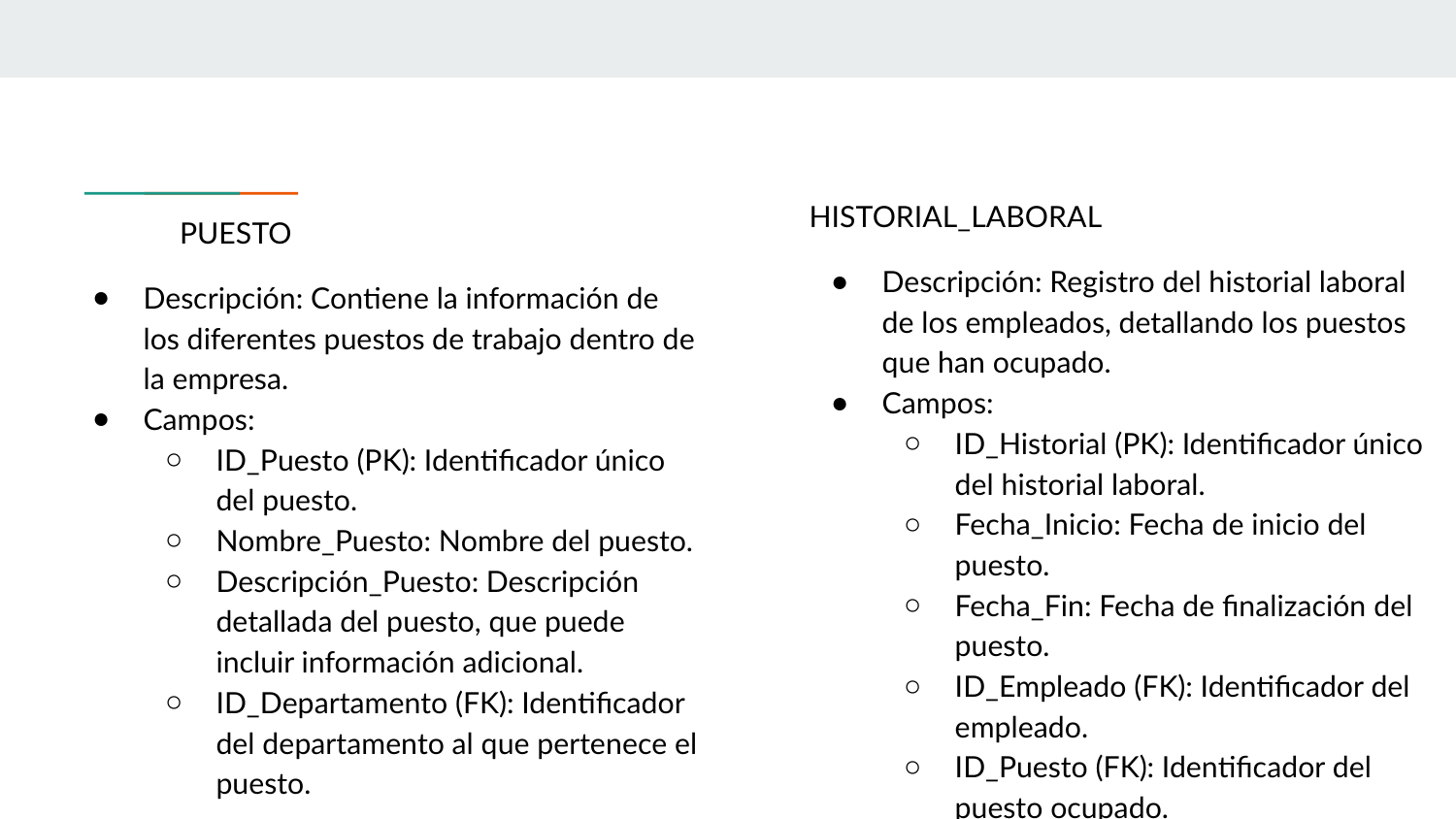

HISTORIAL_LABORAL
Descripción: Registro del historial laboral de los empleados, detallando los puestos que han ocupado.
Campos:
ID_Historial (PK): Identificador único del historial laboral.
Fecha_Inicio: Fecha de inicio del puesto.
Fecha_Fin: Fecha de finalización del puesto.
ID_Empleado (FK): Identificador del empleado.
ID_Puesto (FK): Identificador del puesto ocupado.

PUESTO
Descripción: Contiene la información de los diferentes puestos de trabajo dentro de la empresa.
Campos:
ID_Puesto (PK): Identificador único del puesto.
Nombre_Puesto: Nombre del puesto.
Descripción_Puesto: Descripción detallada del puesto, que puede incluir información adicional.
ID_Departamento (FK): Identificador del departamento al que pertenece el puesto.